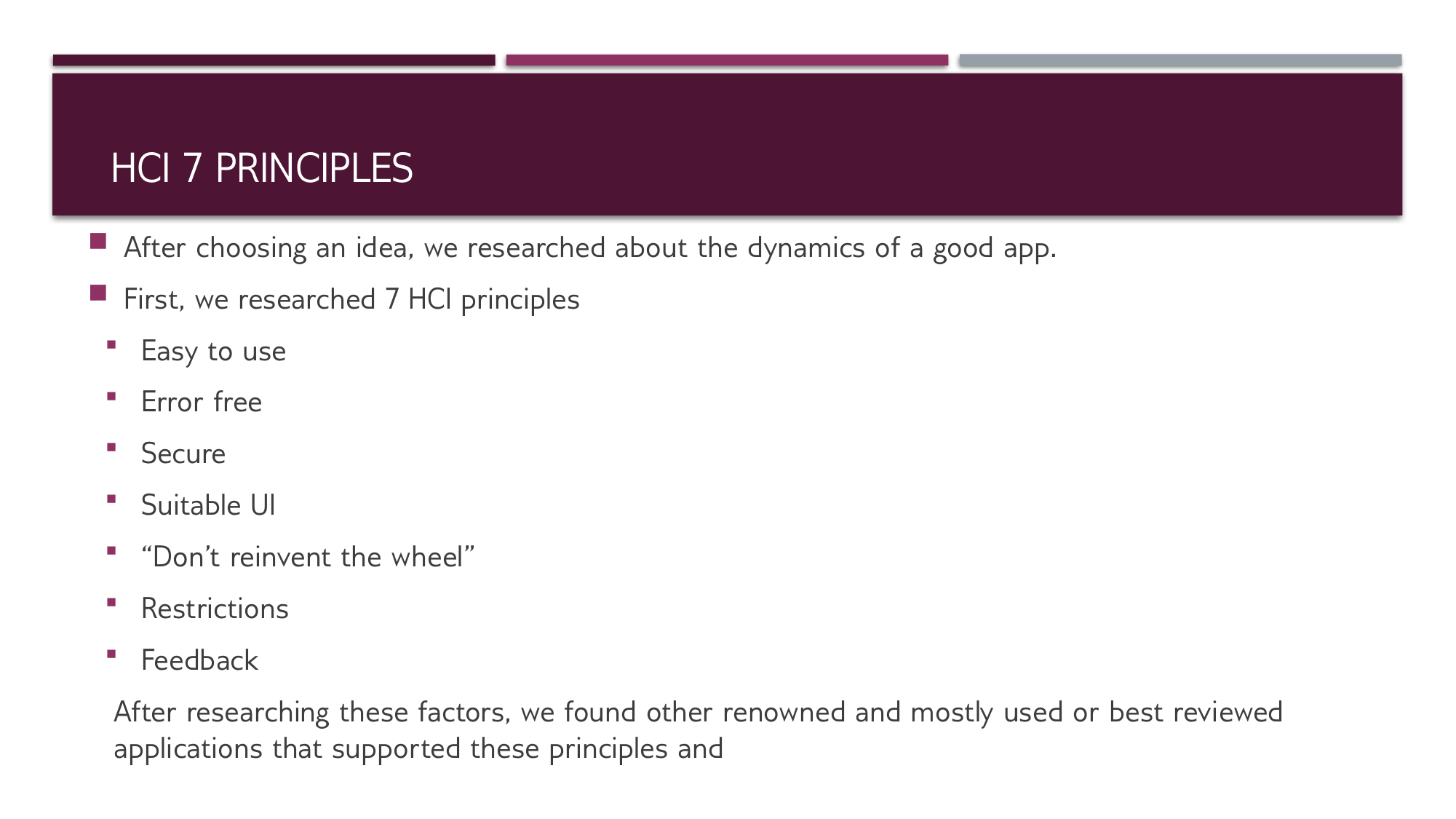

# HCI 7 Principles
After choosing an idea, we researched about the dynamics of a good app.
First, we researched 7 HCI principles
Easy to use
Error free
Secure
Suitable UI
“Don’t reinvent the wheel”
Restrictions
Feedback
After researching these factors, we found other renowned and mostly used or best reviewed applications that supported these principles and